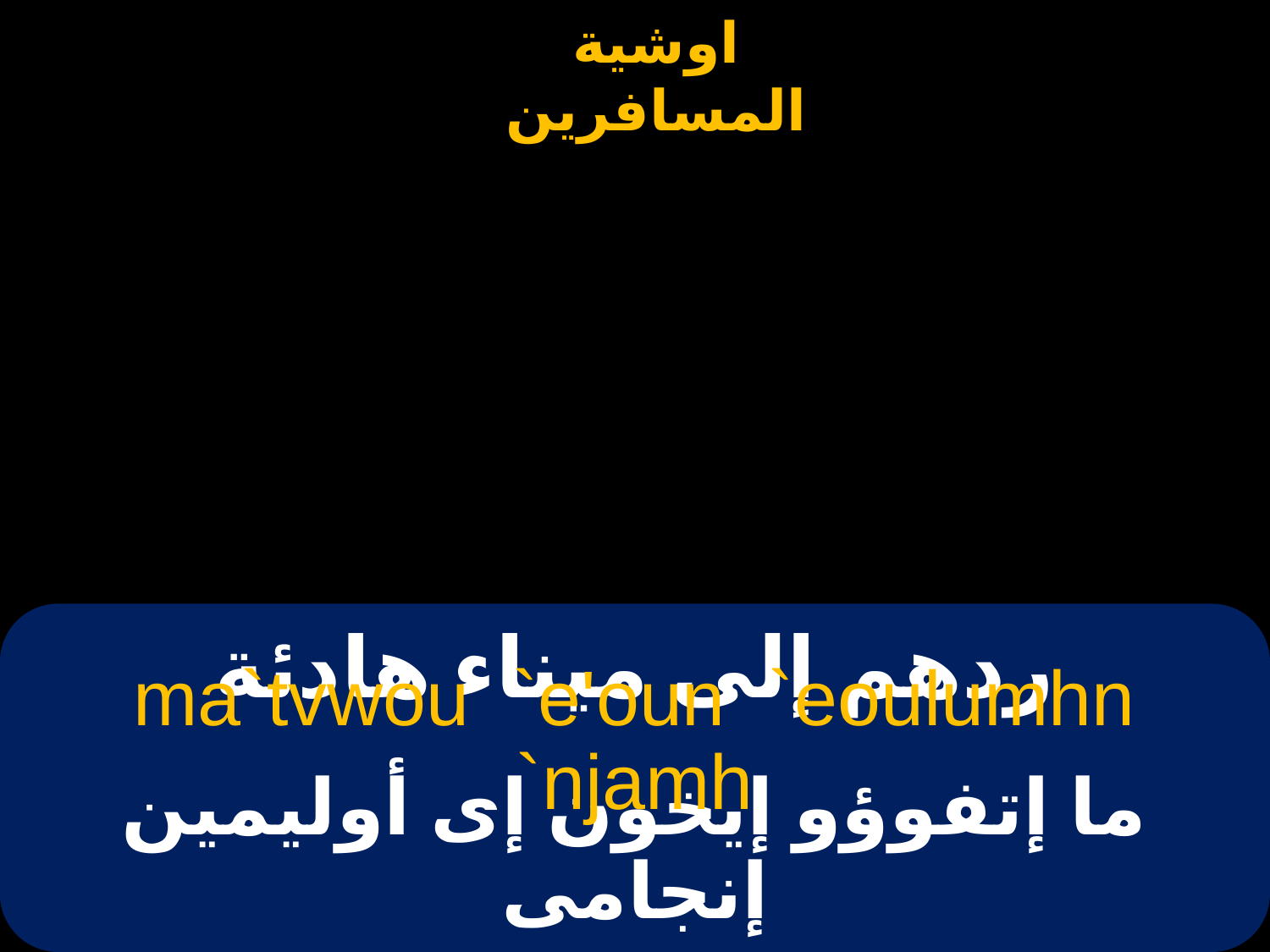

# ردهم إلى ميناء هادئة
ma`tvwou  `e'oun  `eoulumhn `njamh
ما إتفوؤو إيخون إى أوليمين إنجامى